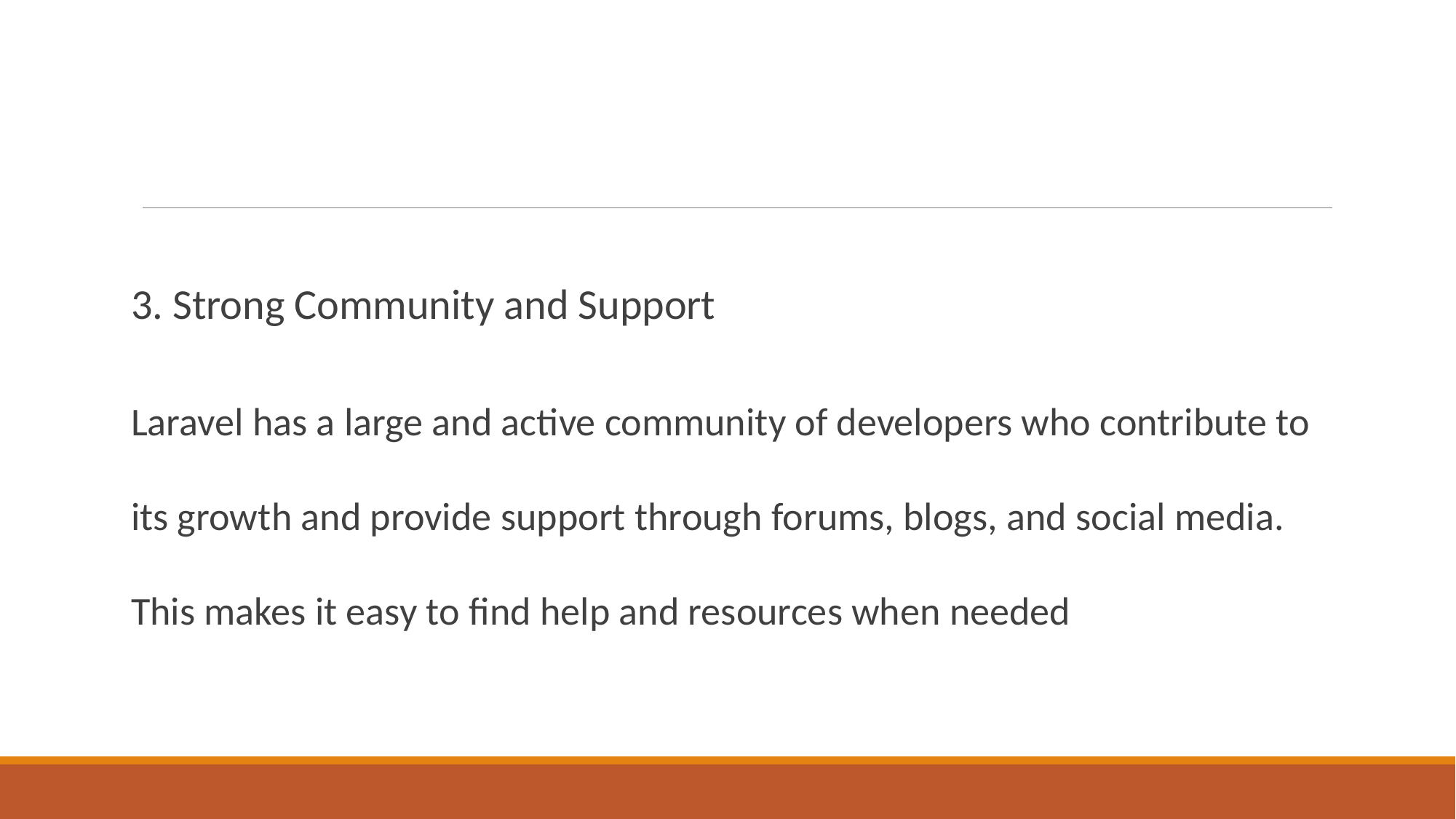

#
3. Strong Community and Support
Laravel has a large and active community of developers who contribute to its growth and provide support through forums, blogs, and social media. This makes it easy to find help and resources when needed